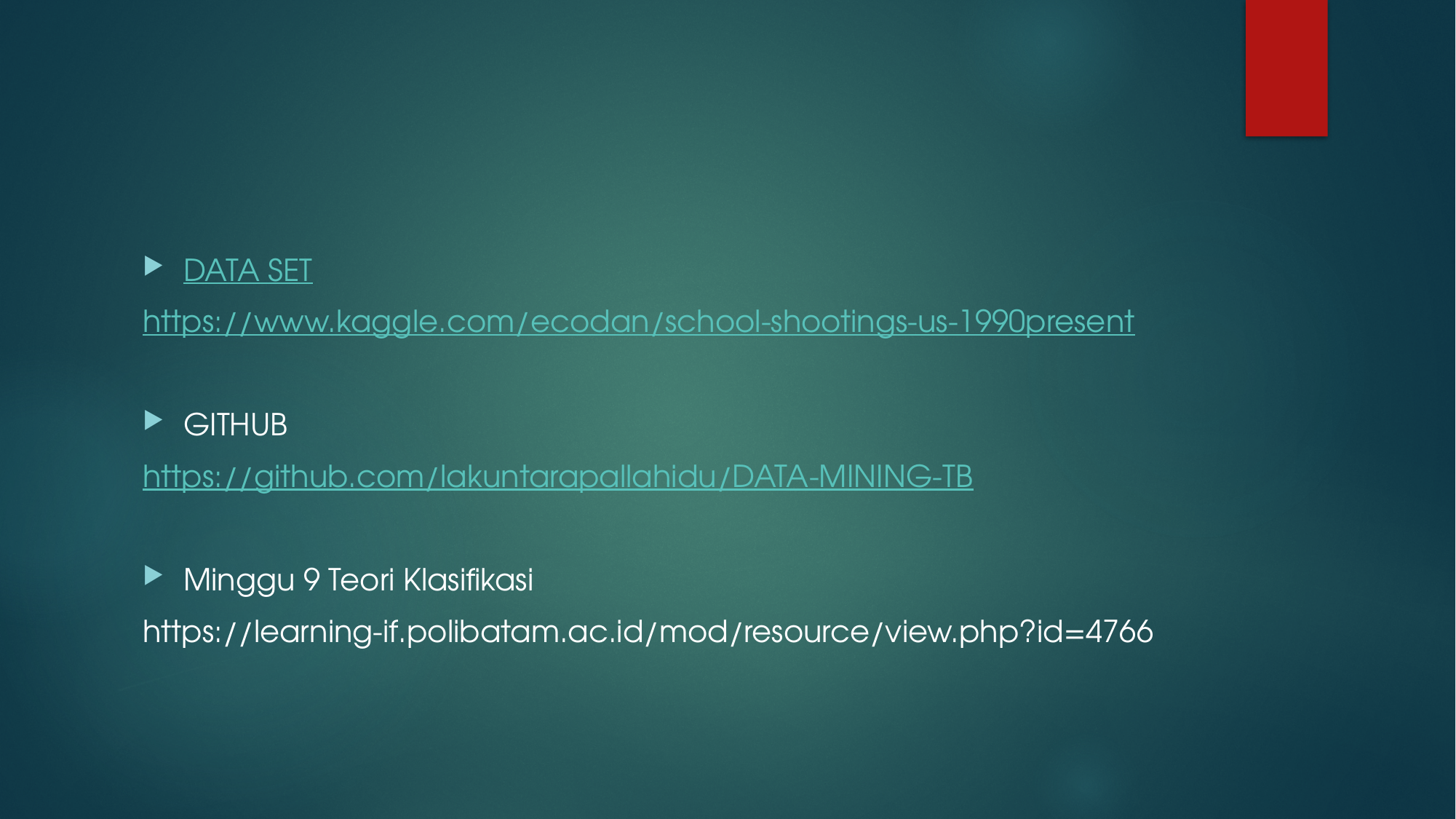

#
DATA SET
https://www.kaggle.com/ecodan/school-shootings-us-1990present

GITHUB
https://github.com/lakuntarapallahidu/DATA-MINING-TB

Minggu 9 Teori Klasifikasi
https://learning-if.polibatam.ac.id/mod/resource/view.php?id=4766